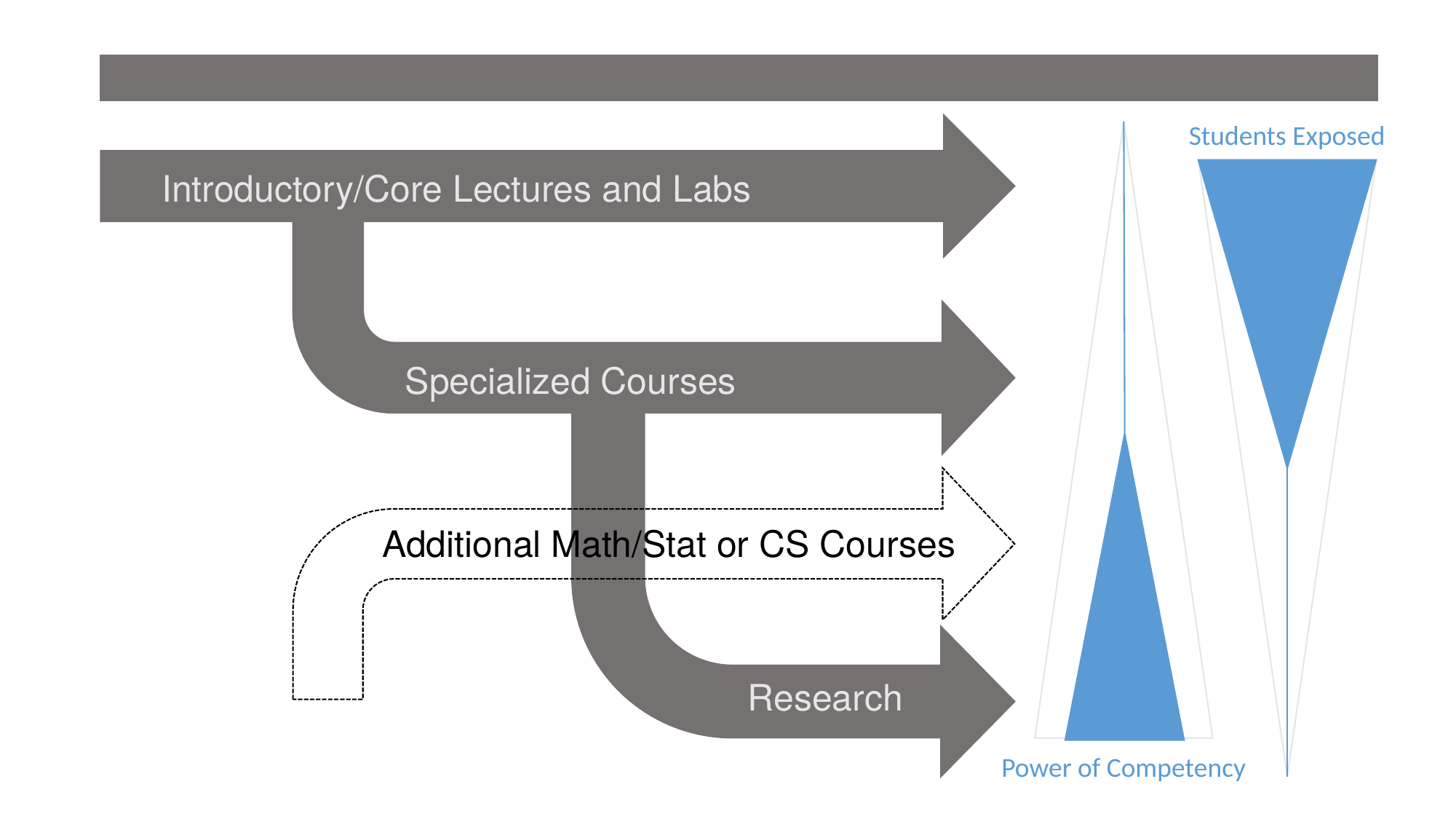

Students Exposed

Introductory/Core Lectures and Labs

Specialized Courses

Additional Math/Stat or CS Courses
Research
Power of Competency